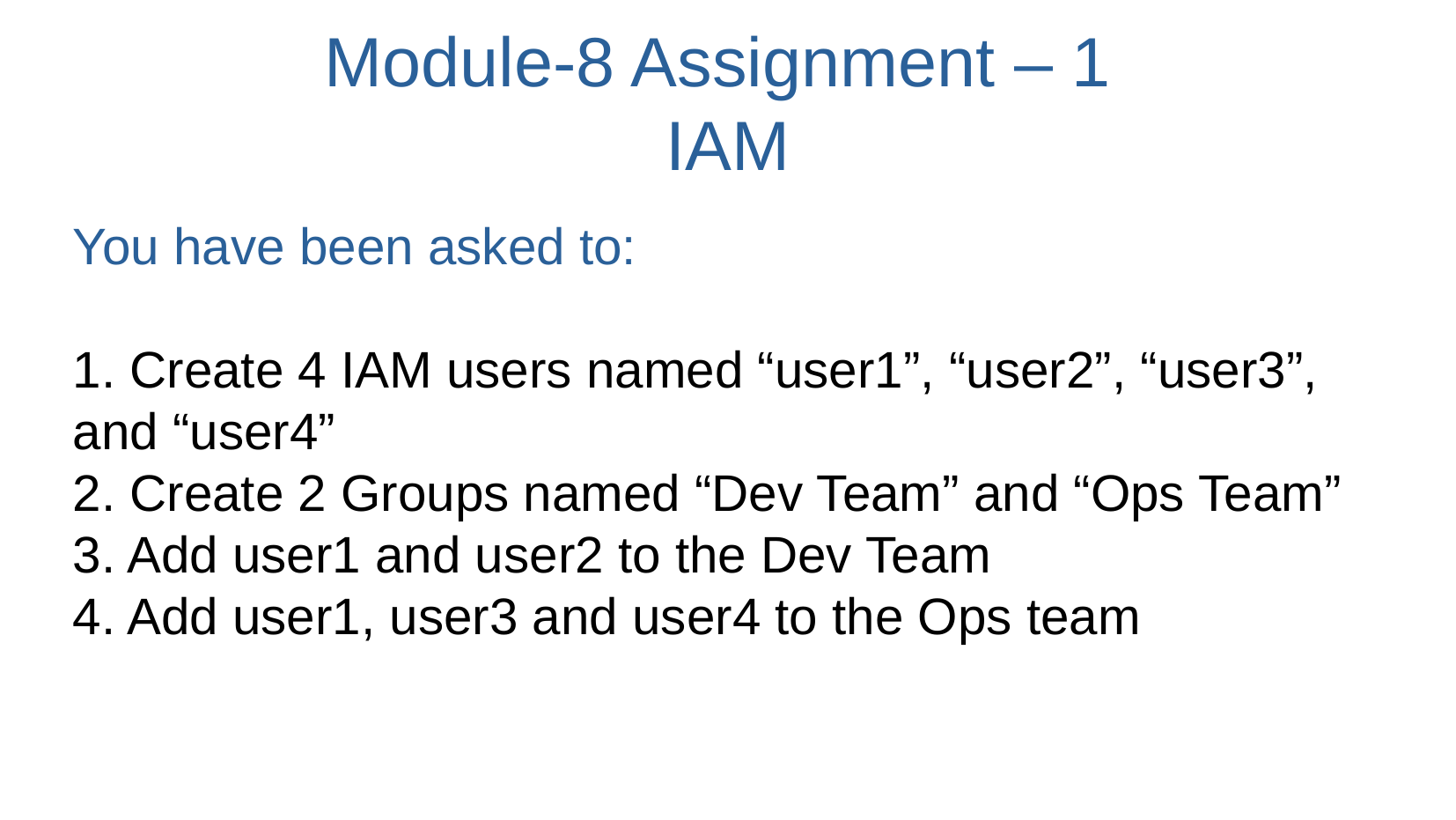

# Module-8 Assignment – 1 IAM
You have been asked to:

1. Create 4 IAM users named “user1”, “user2”, “user3”, and “user4”
2. Create 2 Groups named “Dev Team” and “Ops Team”
3. Add user1 and user2 to the Dev Team
4. Add user1, user3 and user4 to the Ops team